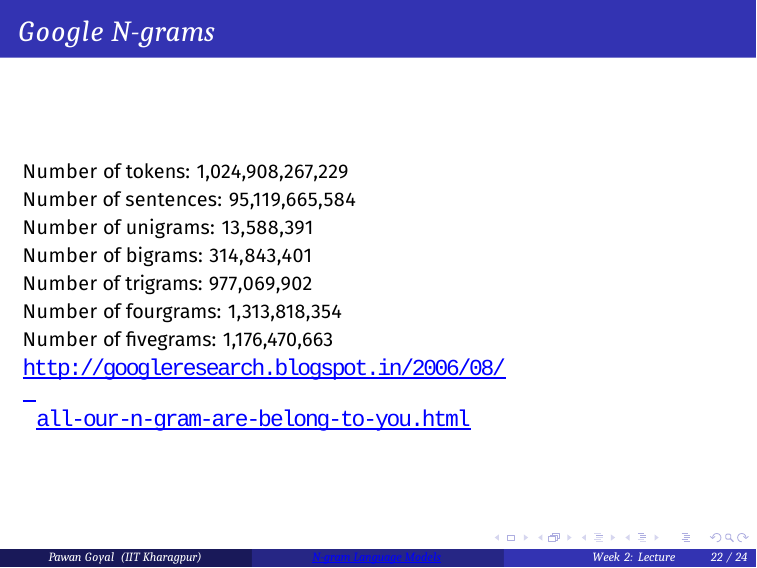

# Google N-grams
Number of tokens: 1,024,908,267,229  Number of sentences: 95,119,665,584  Number of unigrams: 13,588,391  Number of bigrams: 314,843,401  Number of trigrams: 977,069,902  Number of fourgrams: 1,313,818,354  Number of fivegrams: 1,176,470,663
http://googleresearch.blogspot.in/2006/08/  all-our-n-gram-are-belong-to-you.html
Pawan Goyal (IIT Kharagpur)
N-gram Language Models
Week 2: Lecture 4
22 / 24